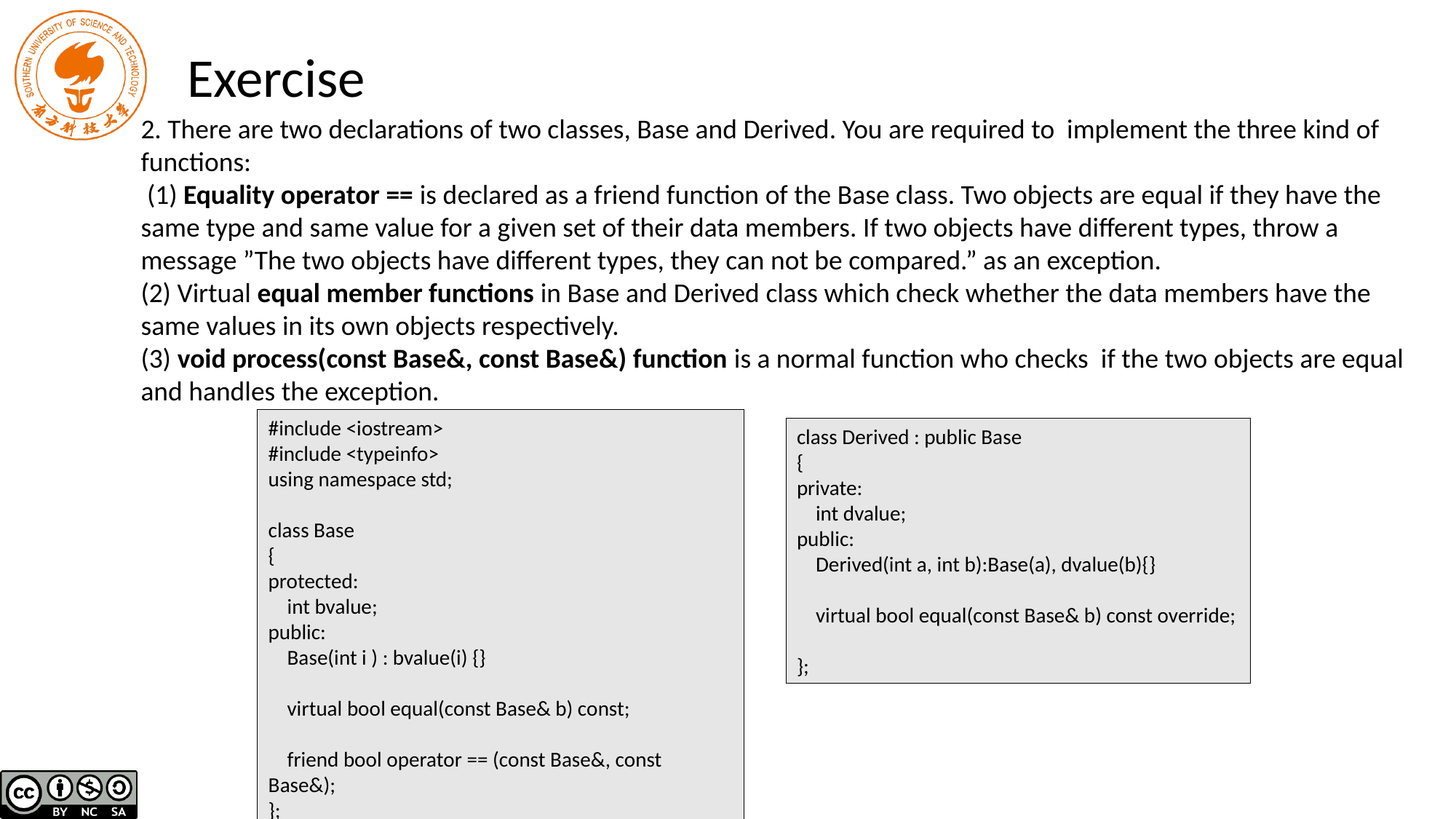

Exercise
2. There are two declarations of two classes, Base and Derived. You are required to  implement the three kind of functions:
 (1) Equality operator == is declared as a friend function of the Base class. Two objects are equal if they have the same type and same value for a given set of their data members. If two objects have different types, throw a message ”The two objects have different types, they can not be compared.” as an exception.
(2) Virtual equal member functions in Base and Derived class which check whether the data members have the same values in its own objects respectively.
(3) void process(const Base&, const Base&) function is a normal function who checks  if the two objects are equal and handles the exception.
#include <iostream>
#include <typeinfo>
using namespace std;

class Base
{
protected:
    int bvalue;
public:
    Base(int i ) : bvalue(i) {}

    virtual bool equal(const Base& b) const;

    friend bool operator == (const Base&, const Base&);
};
class Derived : public Base
{
private:
    int dvalue;
public:
    Derived(int a, int b):Base(a), dvalue(b){}

    virtual bool equal(const Base& b) const override;

};